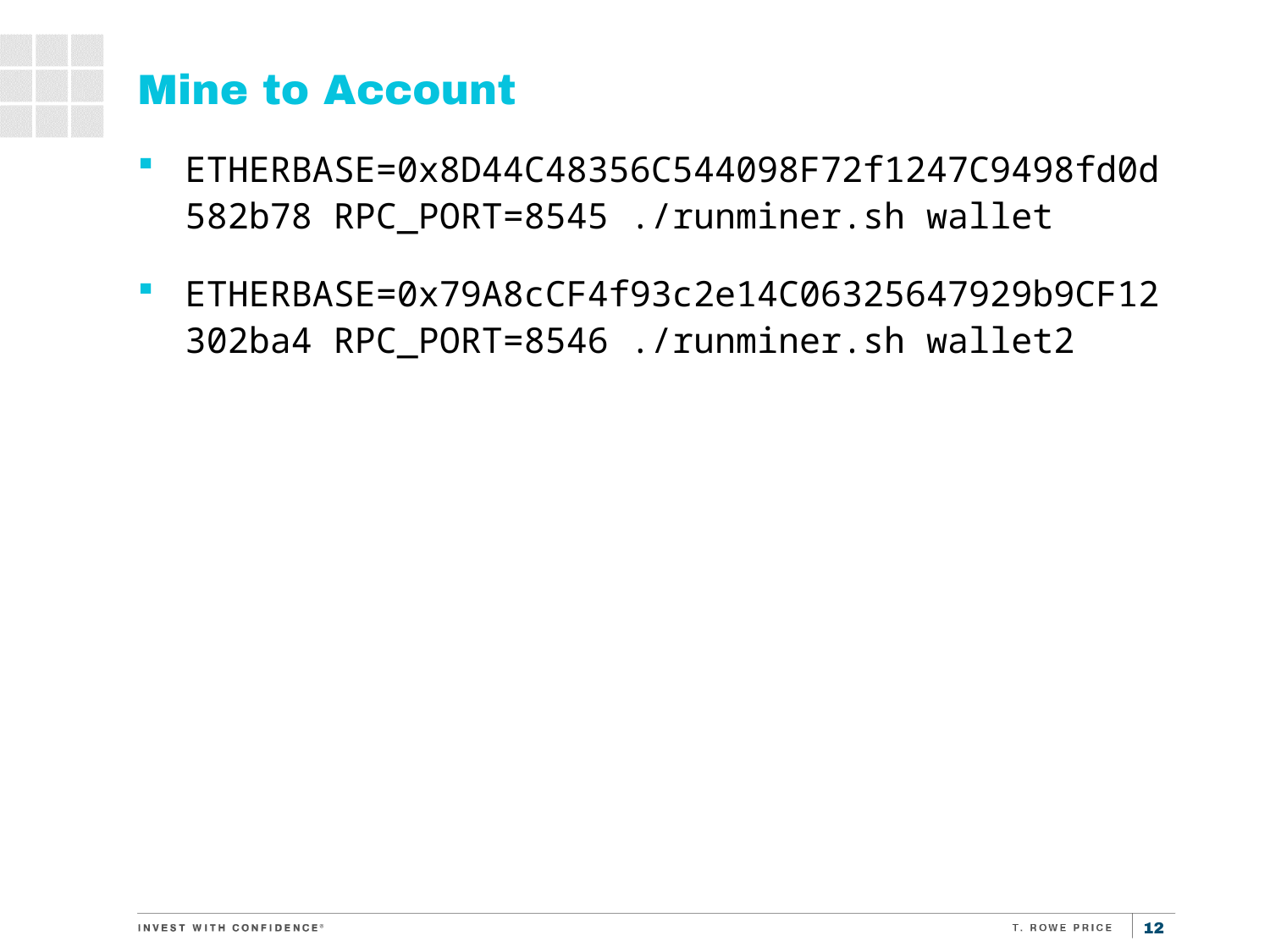

# Mine to Account
ETHERBASE=0x8D44C48356C544098F72f1247C9498fd0d582b78 RPC_PORT=8545 ./runminer.sh wallet
ETHERBASE=0x79A8cCF4f93c2e14C06325647929b9CF12302ba4 RPC_PORT=8546 ./runminer.sh wallet2